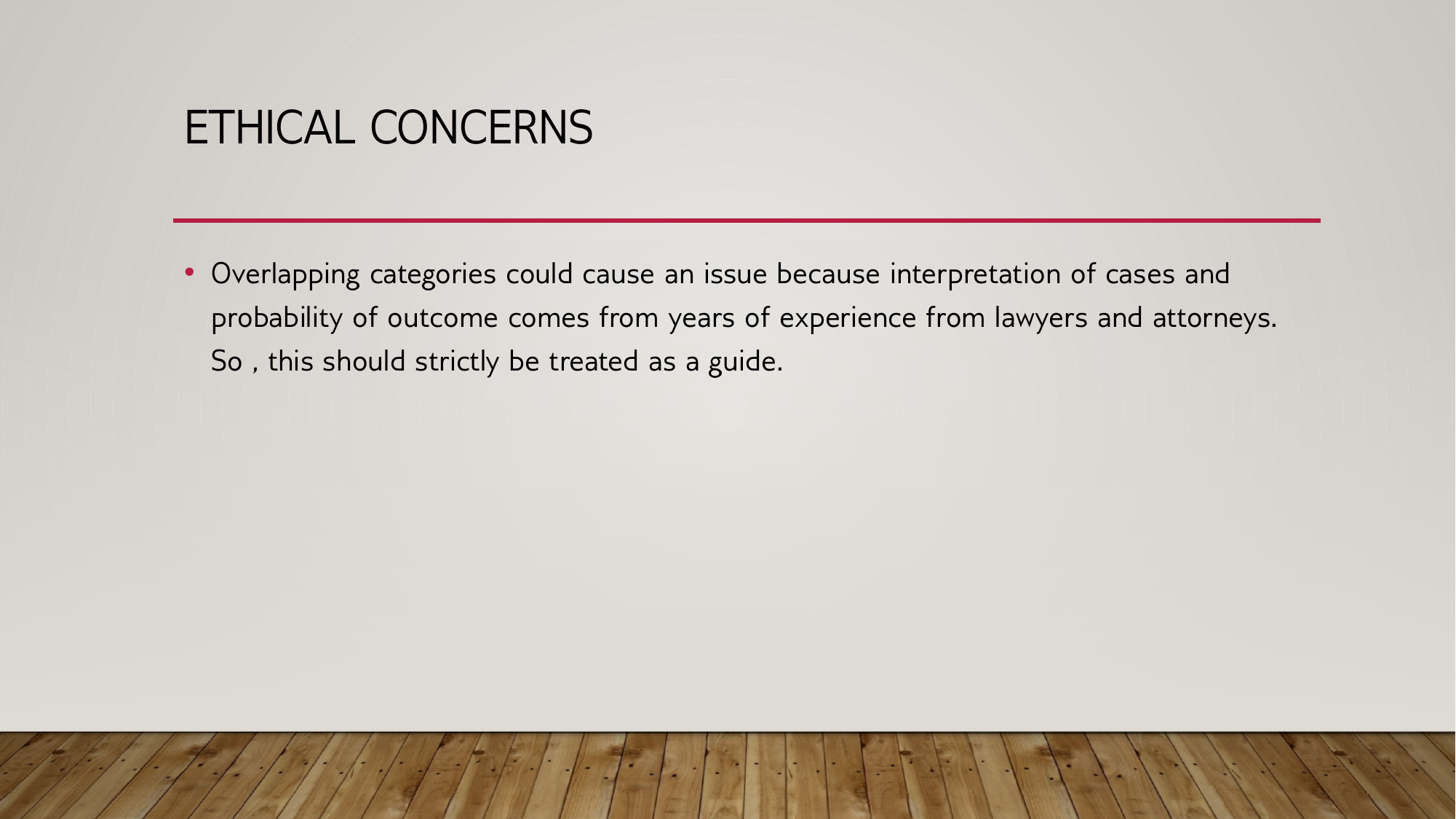

# Ethical concerns
Overlapping categories could cause an issue because interpretation of cases and probability of outcome comes from years of experience from lawyers and attorneys. So , this should strictly be treated as a guide.